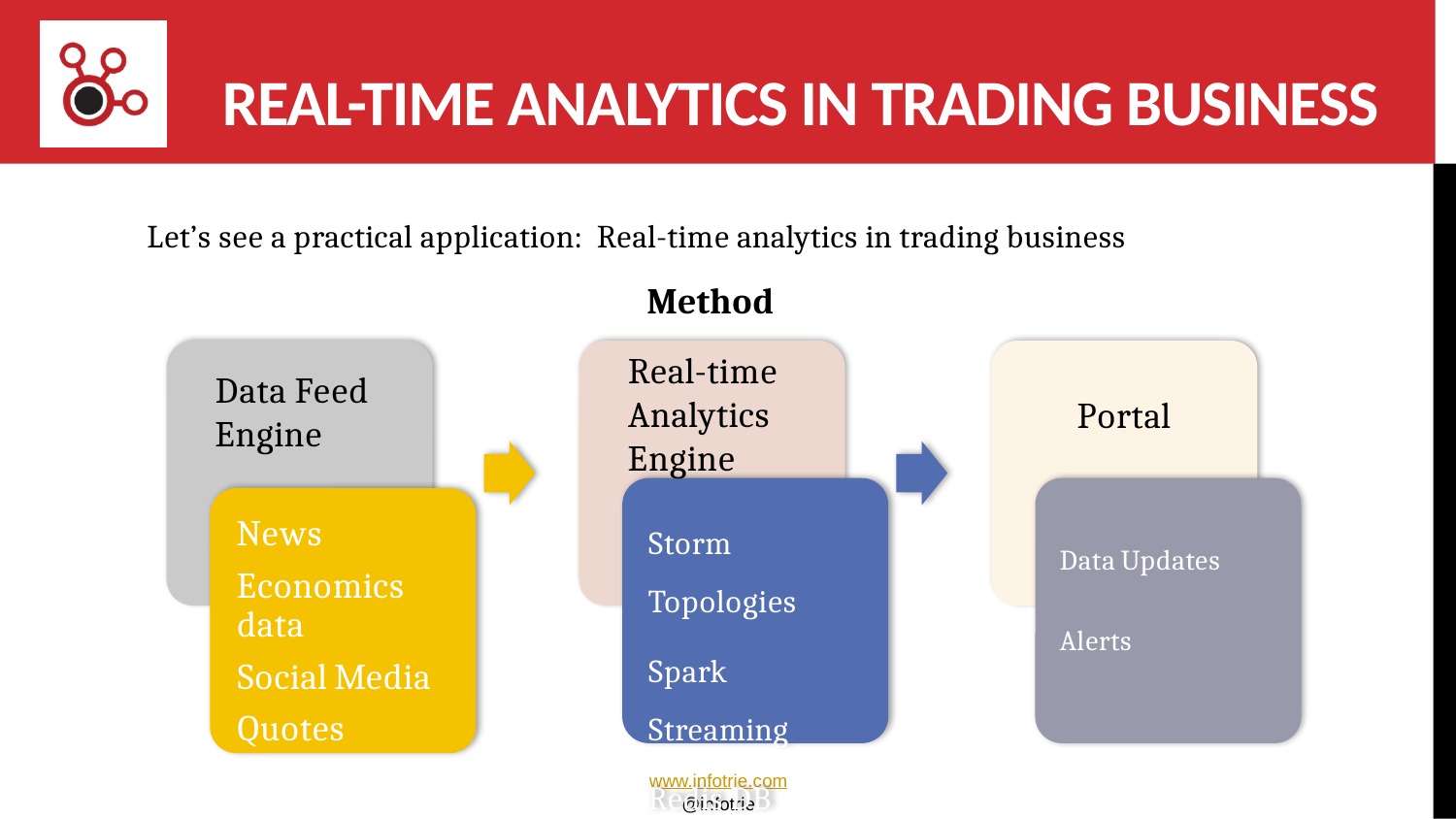

# Real-time analytics in trading business
Let’s see a practical application:  Real-time analytics in trading business
Method
News
Economics data
Social Media
Quotes

Storm Topologies
Spark Streaming
Redis DB

Data Updates

Alerts

Real-time Analytics
Engine
Data Feed
Engine
Portal